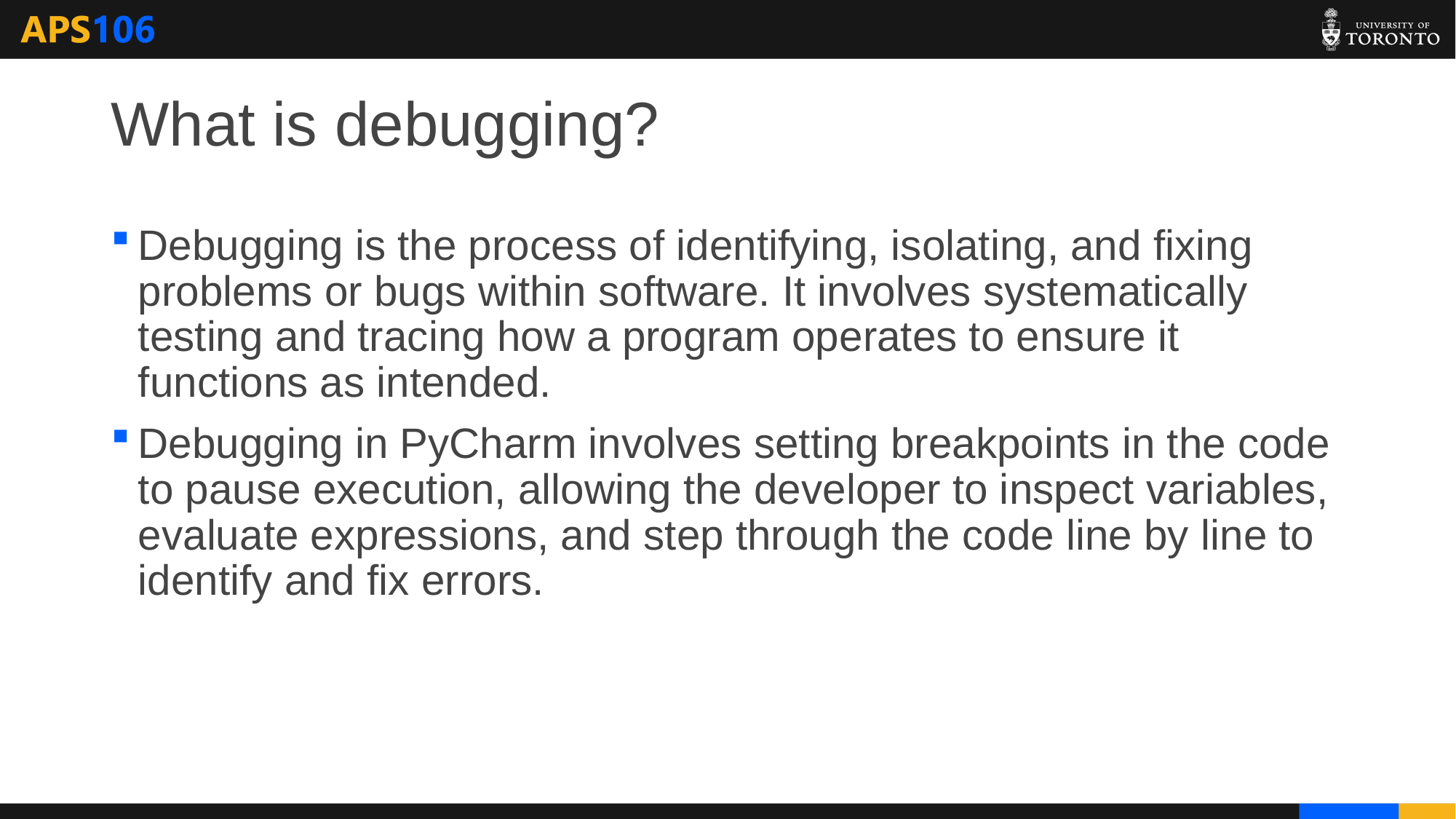

# What is debugging?
Debugging is the process of identifying, isolating, and fixing problems or bugs within software. It involves systematically testing and tracing how a program operates to ensure it functions as intended.
Debugging in PyCharm involves setting breakpoints in the code to pause execution, allowing the developer to inspect variables, evaluate expressions, and step through the code line by line to identify and fix errors.